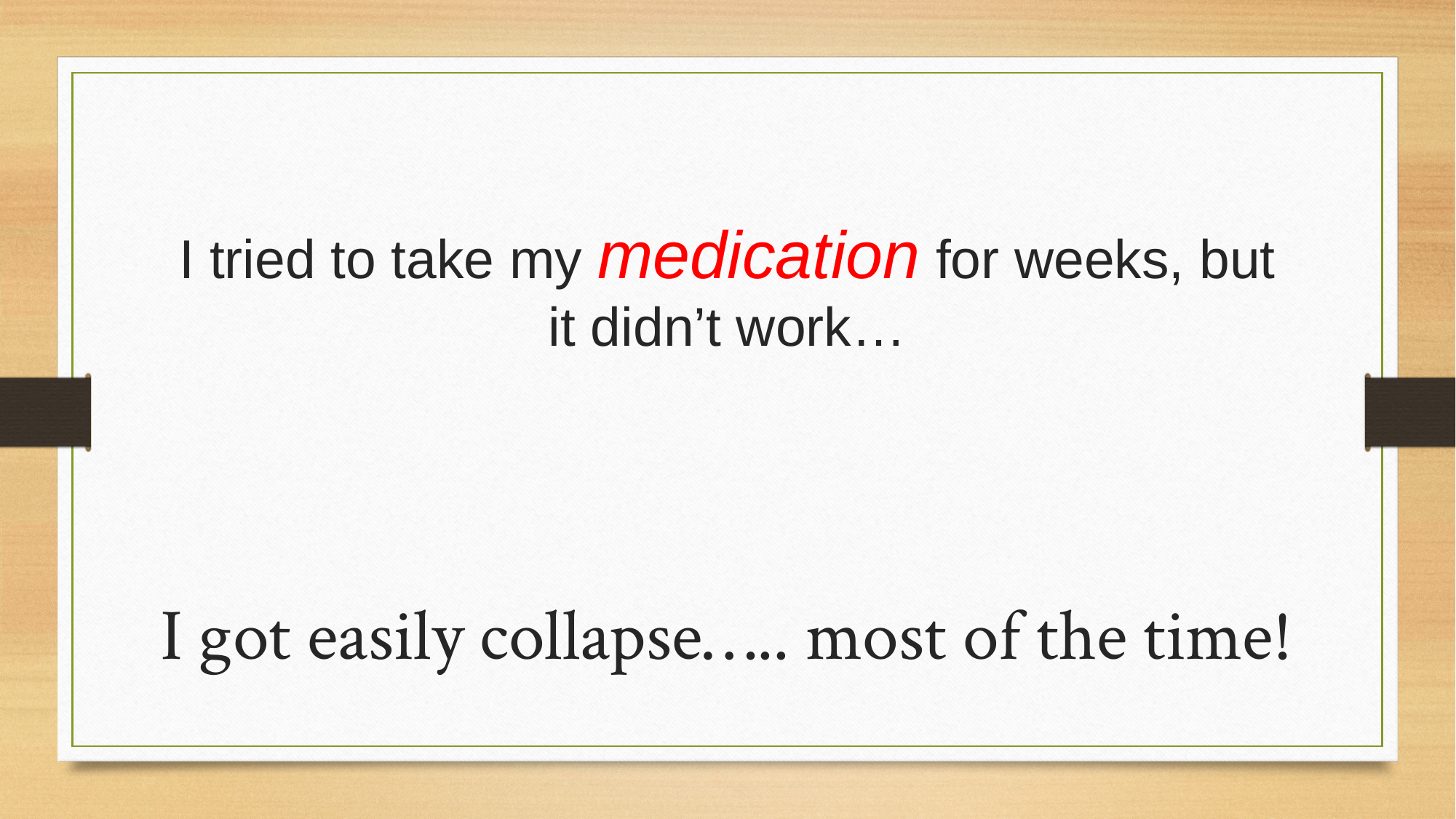

I tried to take my medication for weeks, but it didn’t work…

I got easily collapse….. most of the time!